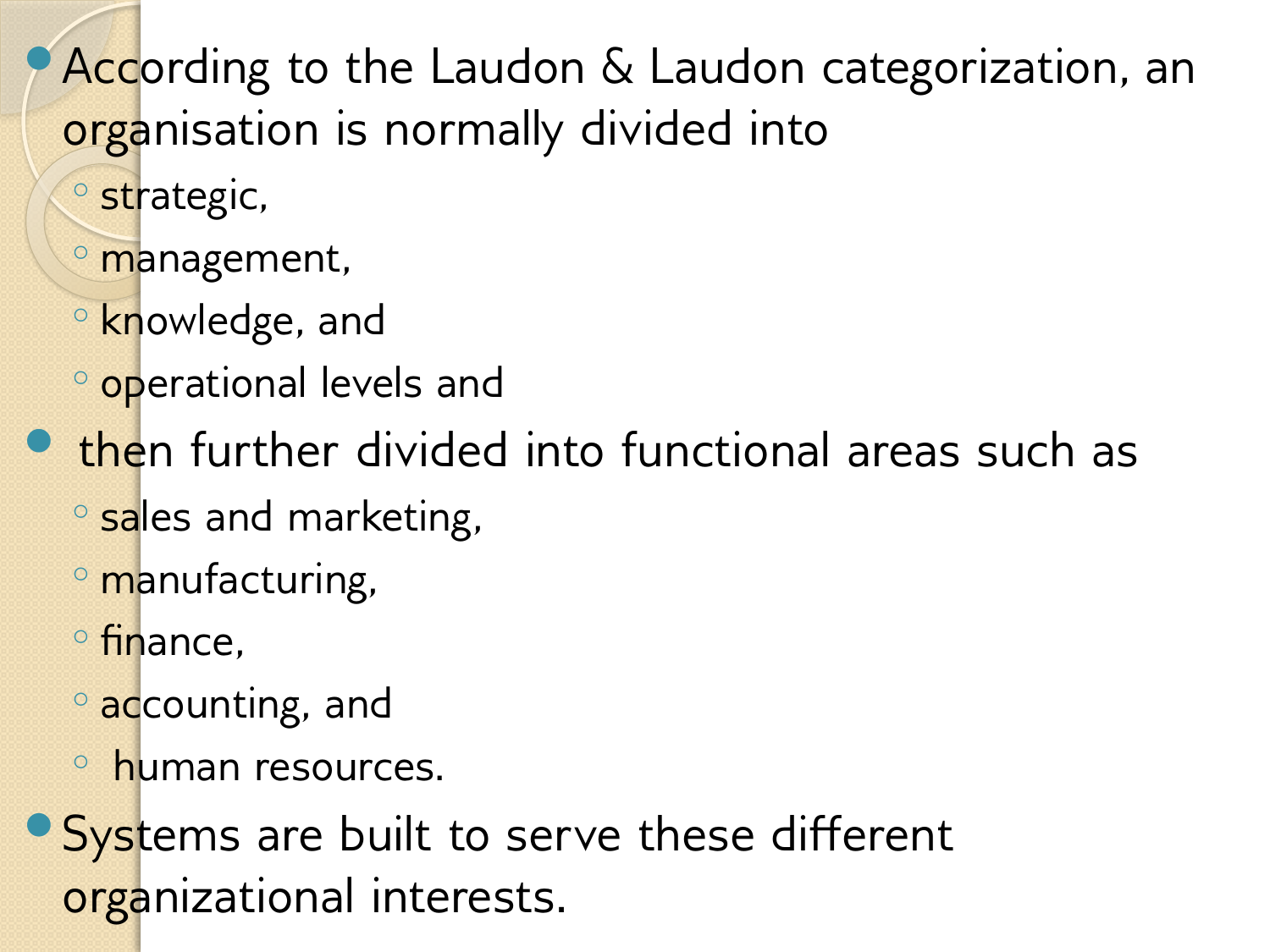

According to the Laudon & Laudon categorization, an organisation is normally divided into
strategic,
management,
knowledge, and
operational levels and
 then further divided into functional areas such as
sales and marketing,
manufacturing,
finance,
accounting, and
 human resources.
Systems are built to serve these different organizational interests.